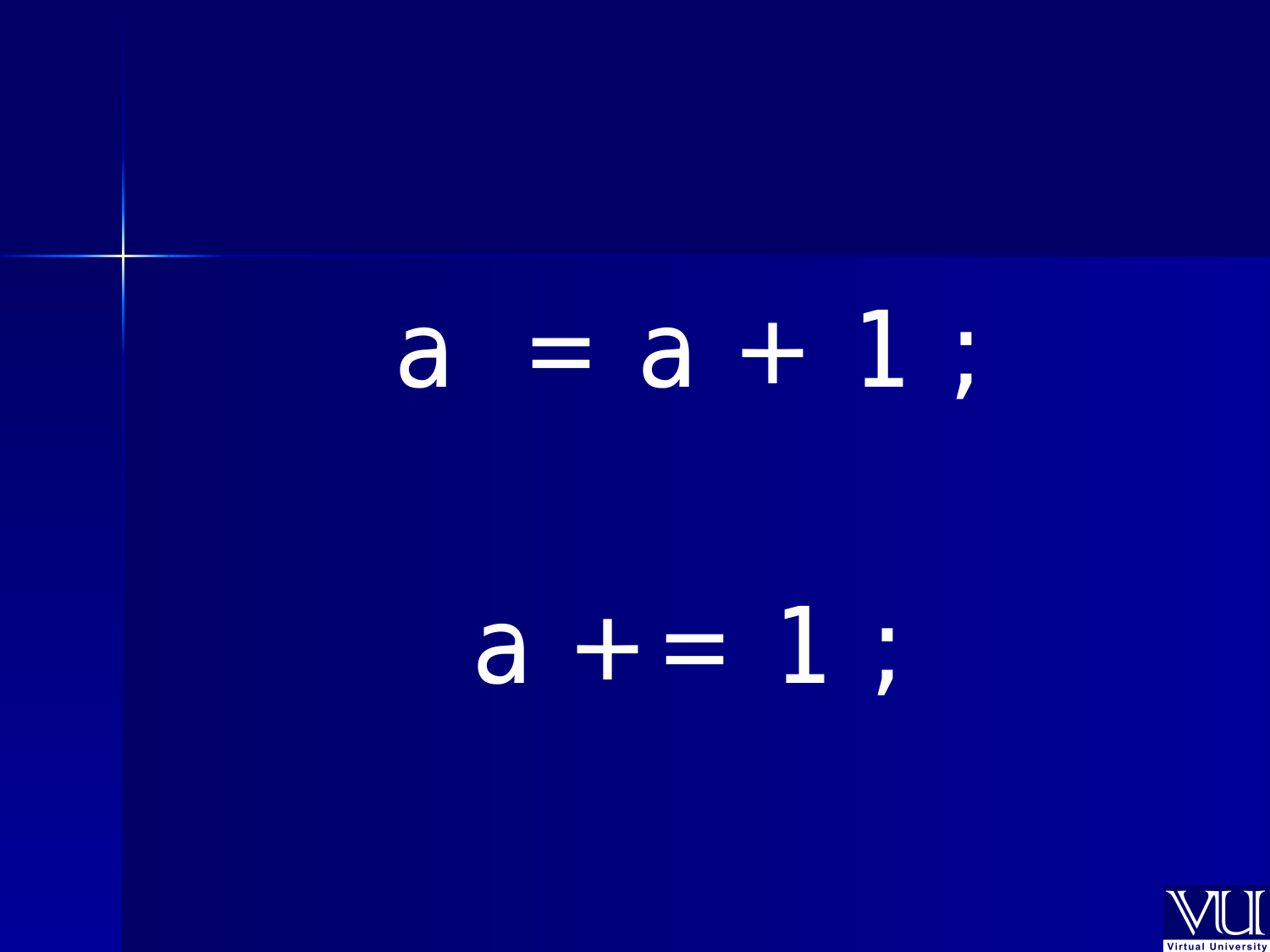

a  = a + 1 ;

a += 1 ;